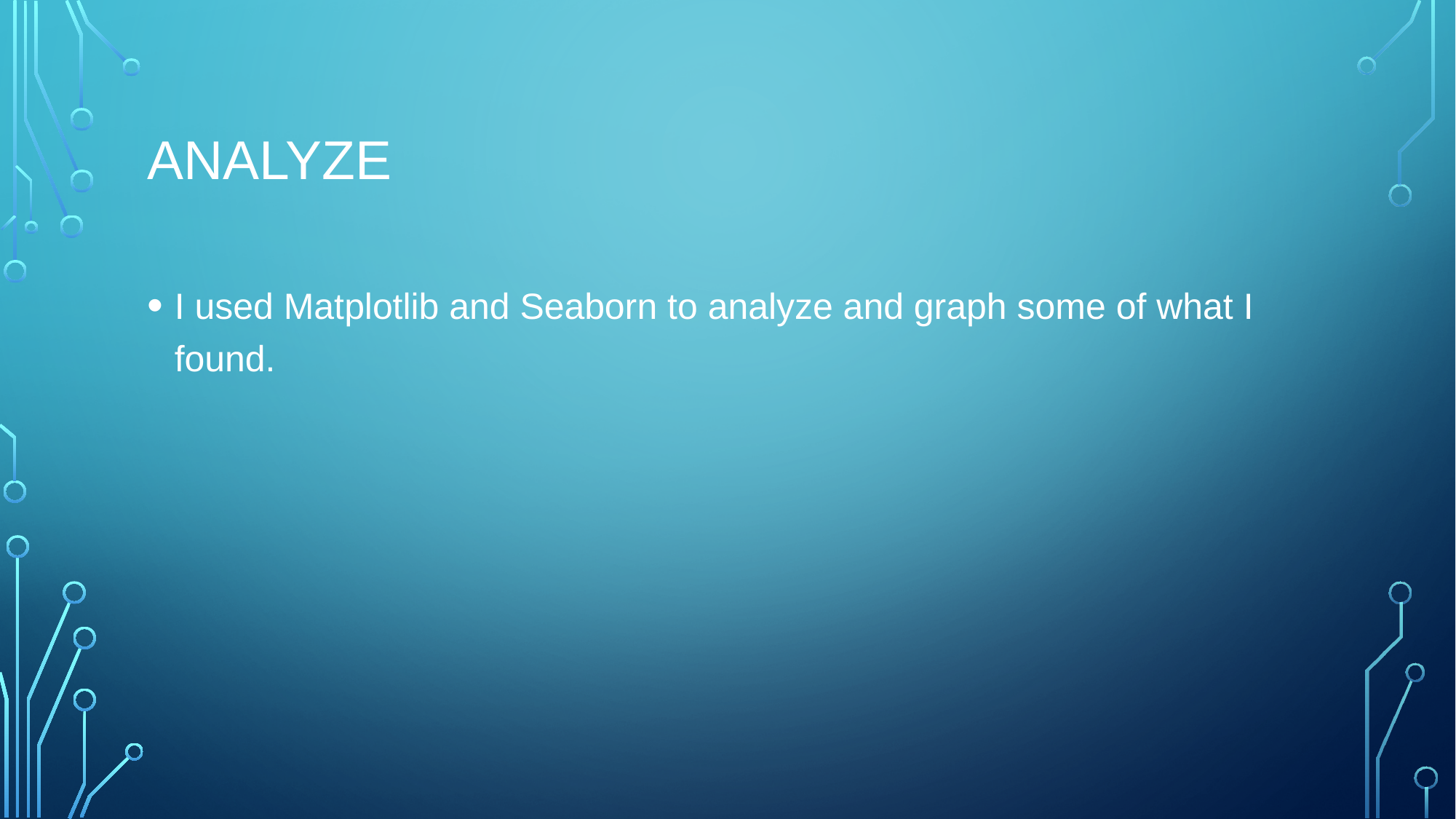

# Analyze
I used Matplotlib and Seaborn to analyze and graph some of what I found.